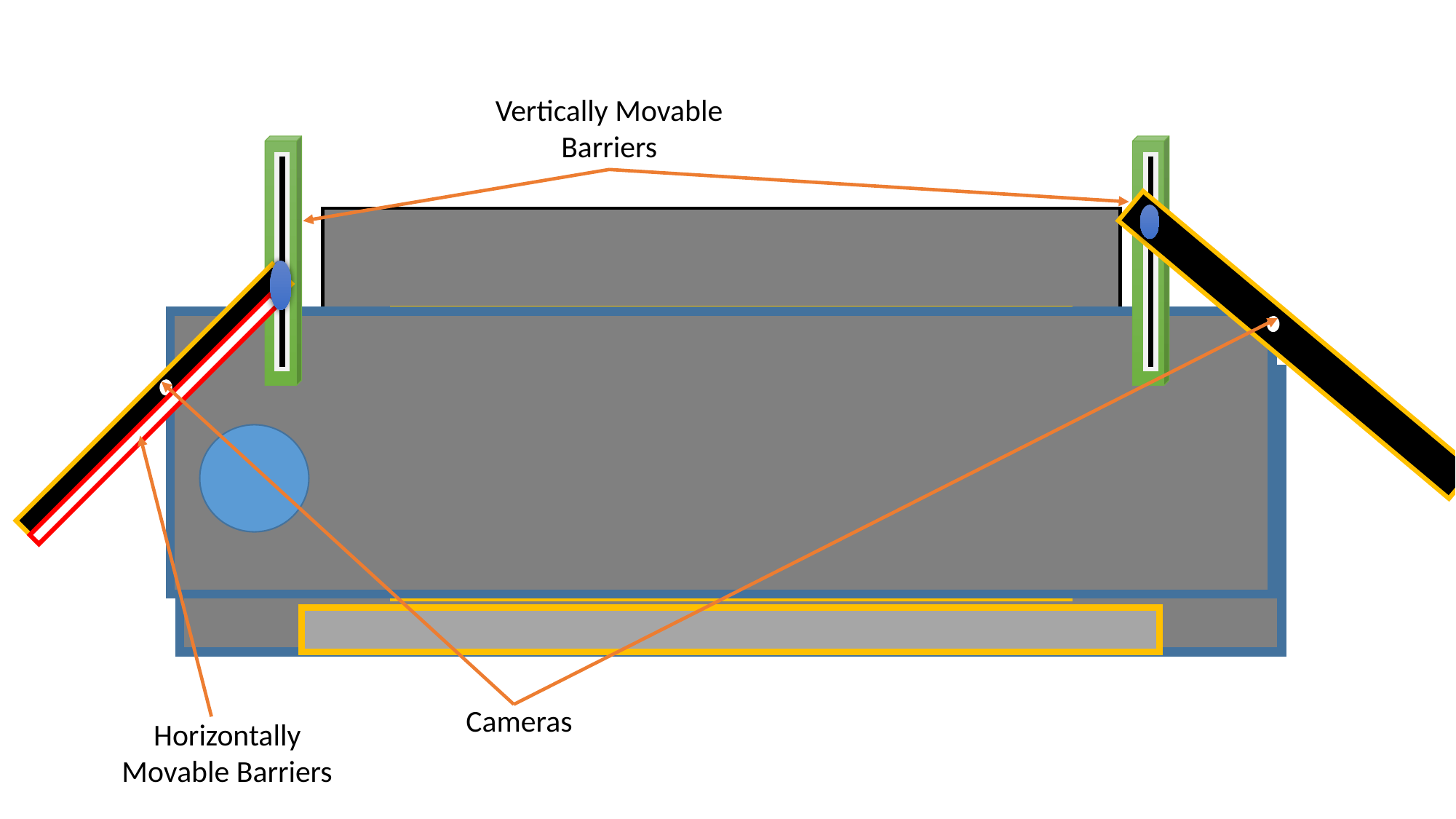

Vertically Movable Barriers

Cameras
Horizontally Movable Barriers